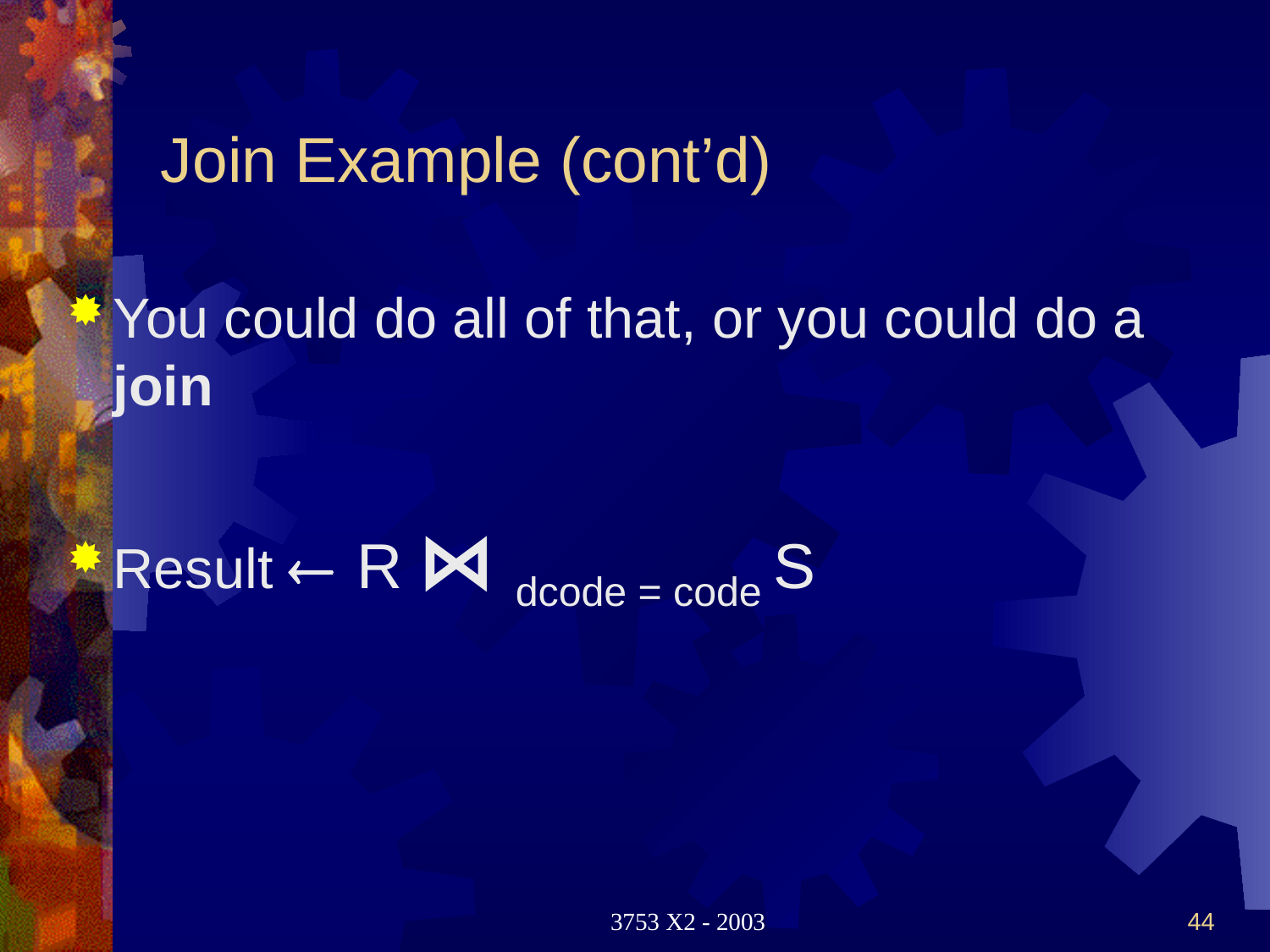

# Join Example (cont’d)
You could do all of that, or you could do a join

Result ← R ⋈ dcode = code S

3753 X2 - 2003
44